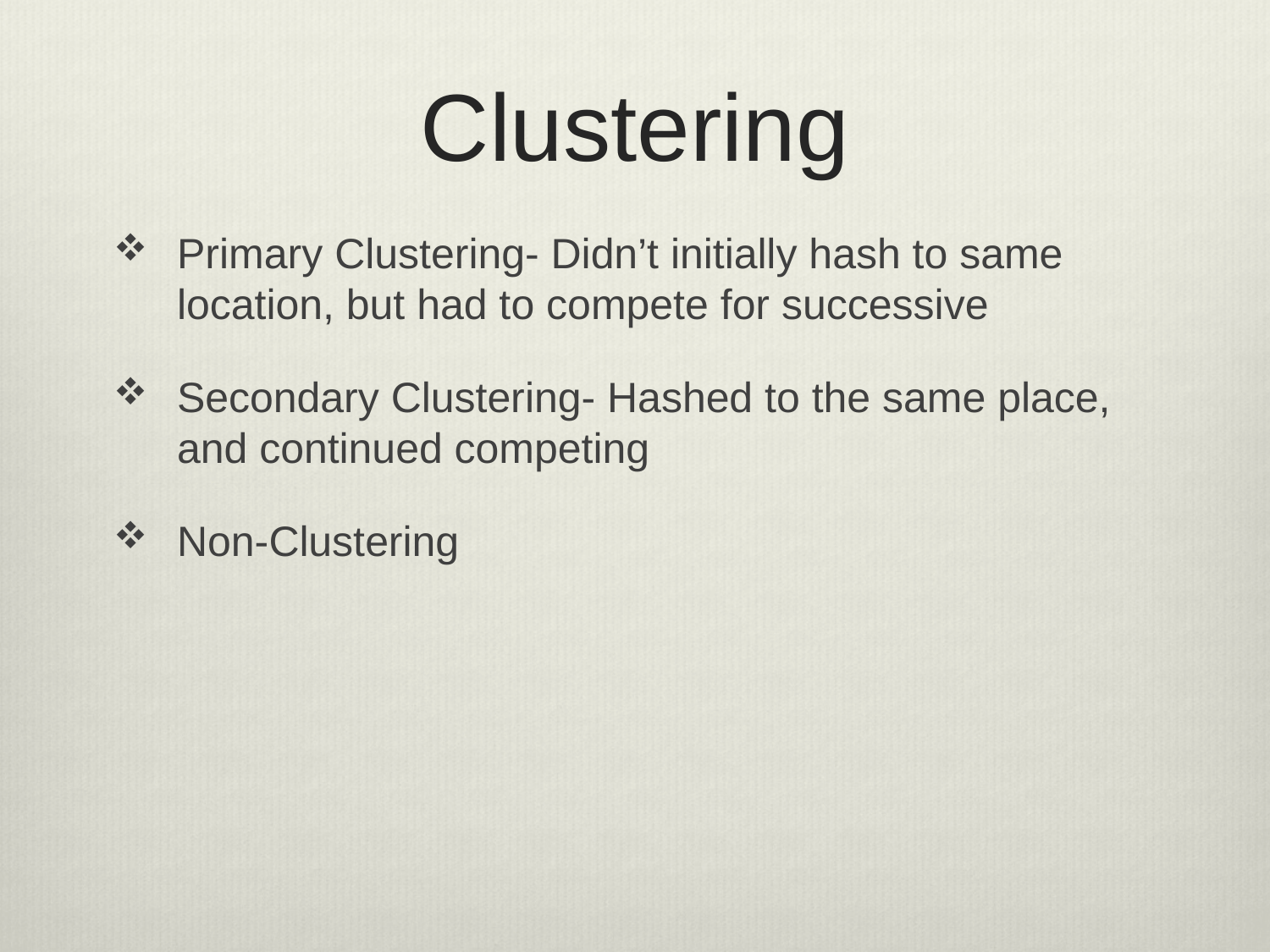

# Clustering
Primary Clustering- Didn’t initially hash to same location, but had to compete for successive
Secondary Clustering- Hashed to the same place, and continued competing
Non-Clustering